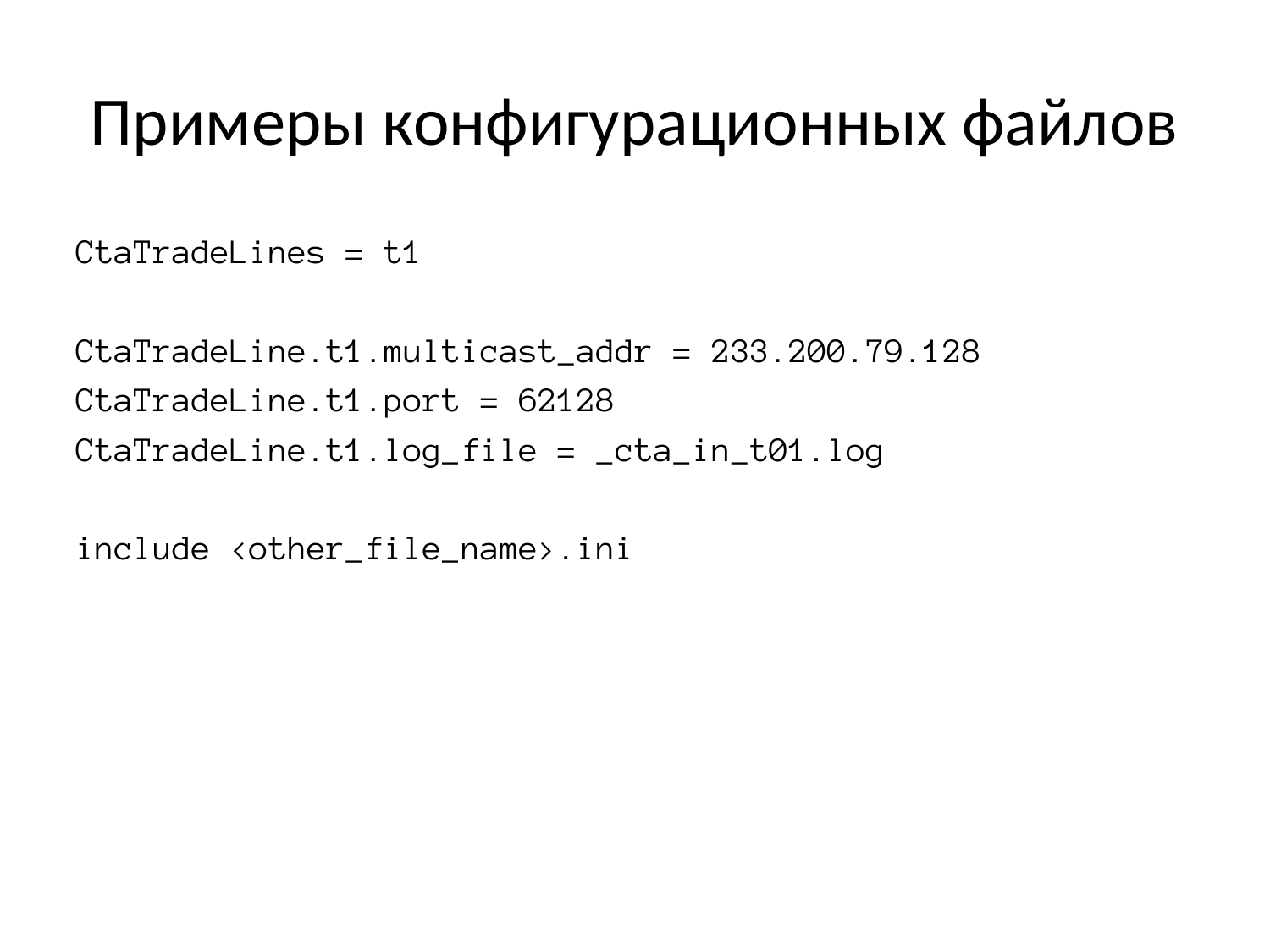

# Примеры конфигурационных файлов
CtaTradeLines = t1

CtaTradeLine.t1.multicast_addr = 233.200.79.128
CtaTradeLine.t1.port = 62128
CtaTradeLine.t1.log_file = _cta_in_t01.log

include <other_file_name>.ini